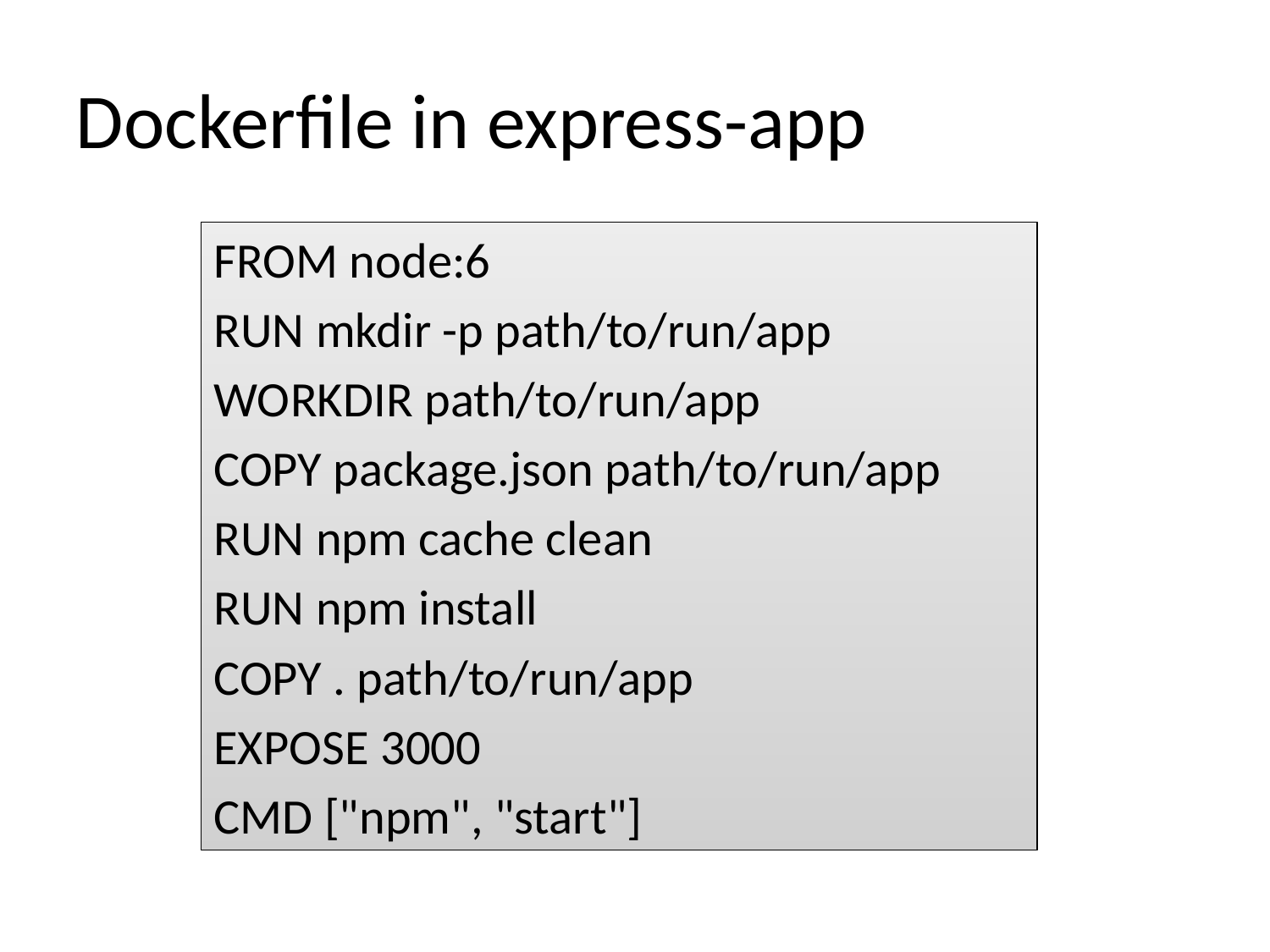

Dockerfile in express-app
FROM node:6
RUN mkdir -p path/to/run/app
WORKDIR path/to/run/app
COPY package.json path/to/run/app
RUN npm cache clean
RUN npm install
COPY . path/to/run/app
EXPOSE 3000
CMD ["npm", "start"]